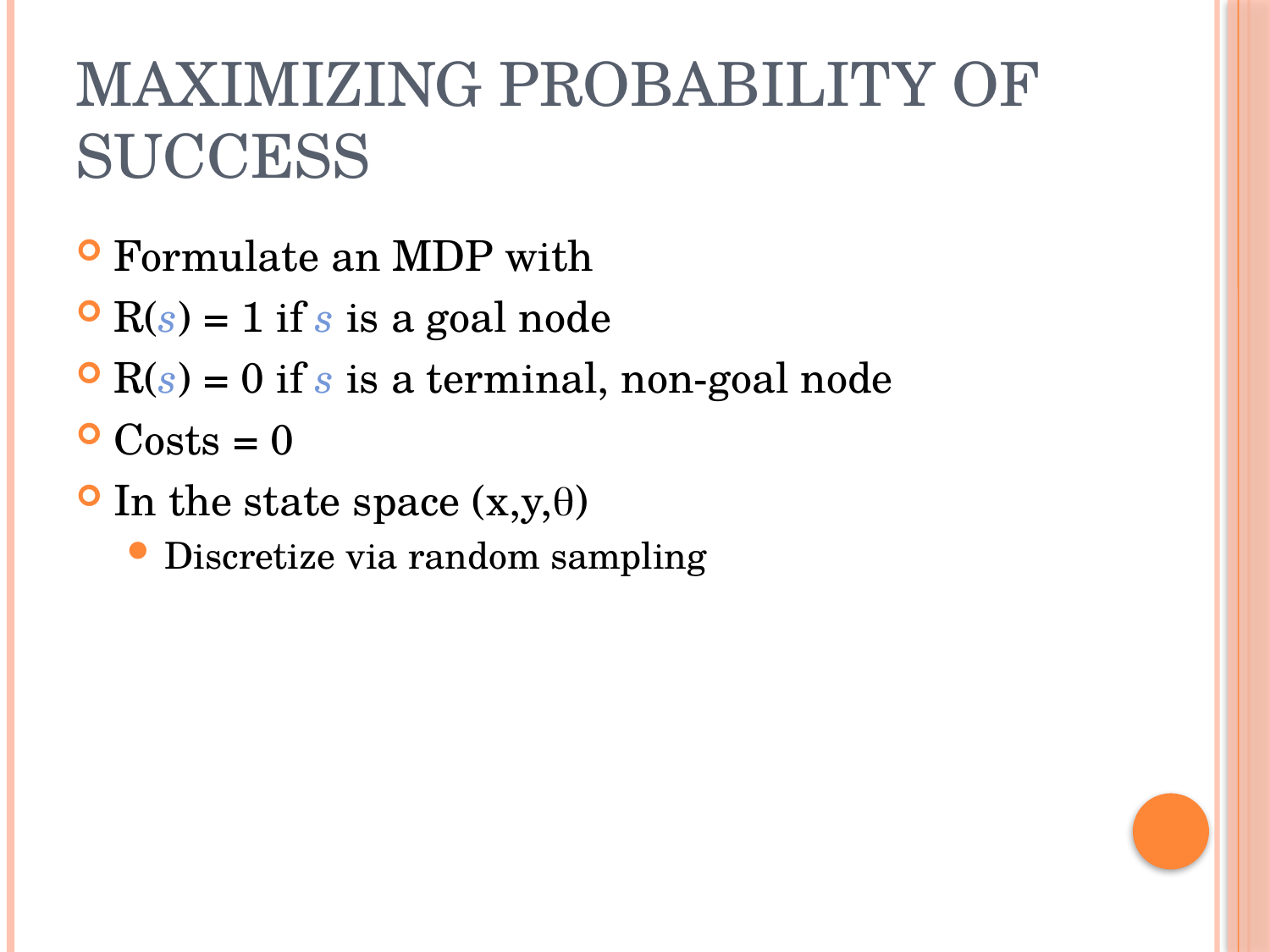

# Maximizing Probability of Success
Formulate an MDP with
R(s) = 1 if s is a goal node
R(s) = 0 if s is a terminal, non-goal node
Costs = 0
In the state space (x,y,θ)
Discretize via random sampling